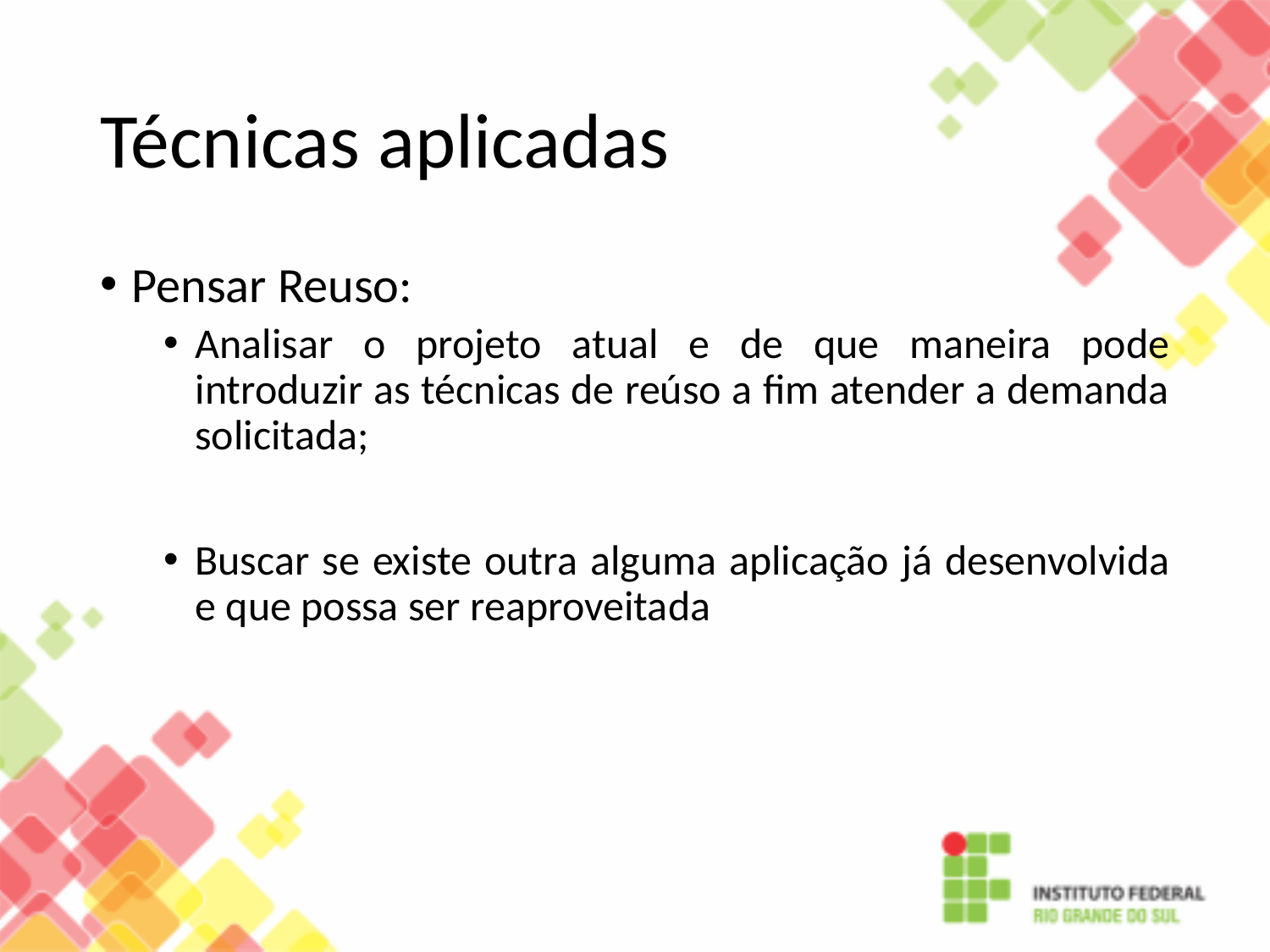

# Técnicas aplicadas
Pensar Reuso:
Analisar o projeto atual e de que maneira pode introduzir as técnicas de reúso a fim atender a demanda solicitada;

Buscar se existe outra alguma aplicação já desenvolvida e que possa ser reaproveitada